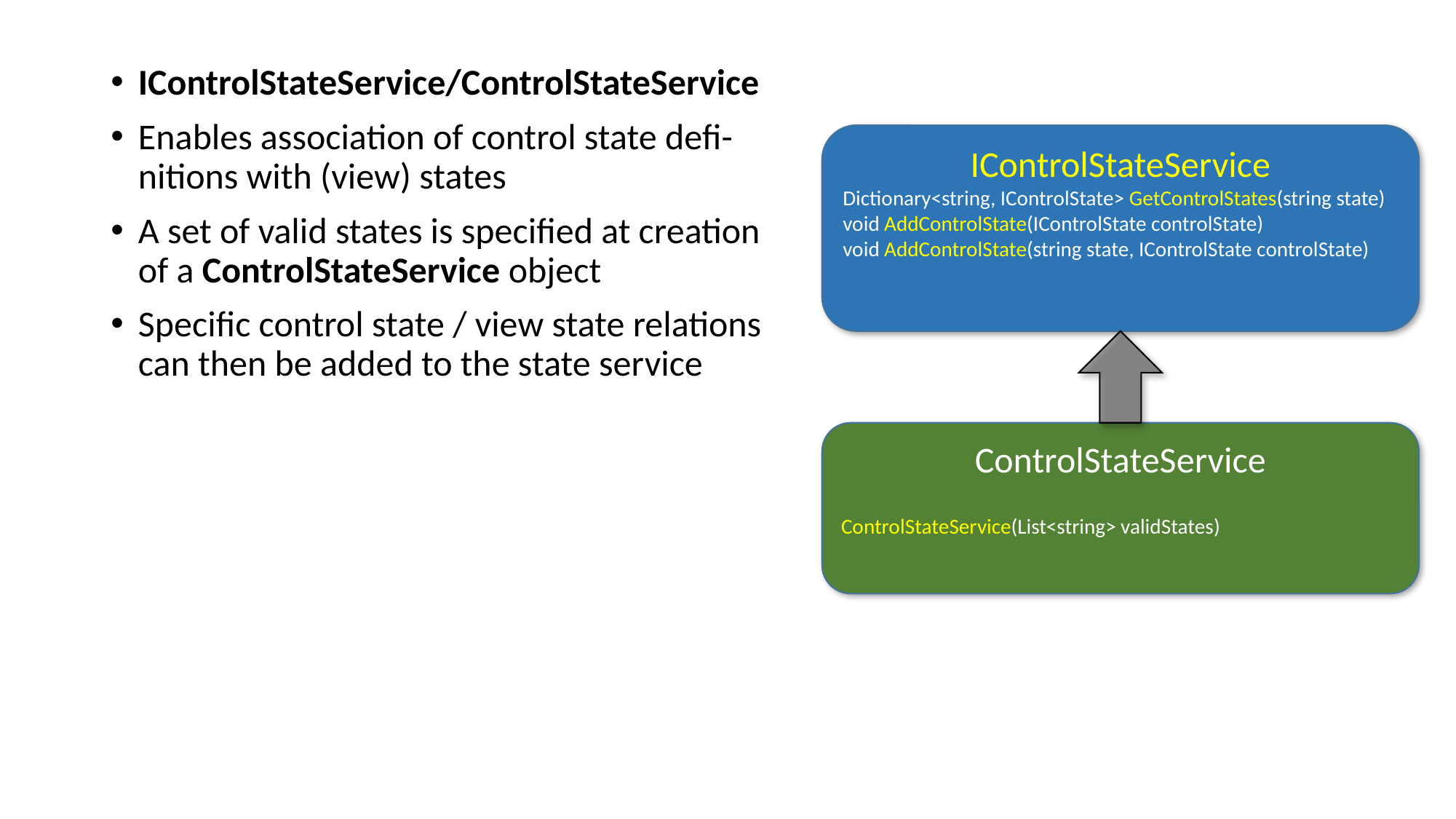

IControlStateService/ControlStateService
Enables association of control state defi-nitions with (view) states
A set of valid states is specified at creation of a ControlStateService object
Specific control state / view state relations can then be added to the state service
IControlStateService
Dictionary<string, IControlState> GetControlStates(string state)
void AddControlState(IControlState controlState)
void AddControlState(string state, IControlState controlState)

ControlStateService

ControlStateService(List<string> validStates)